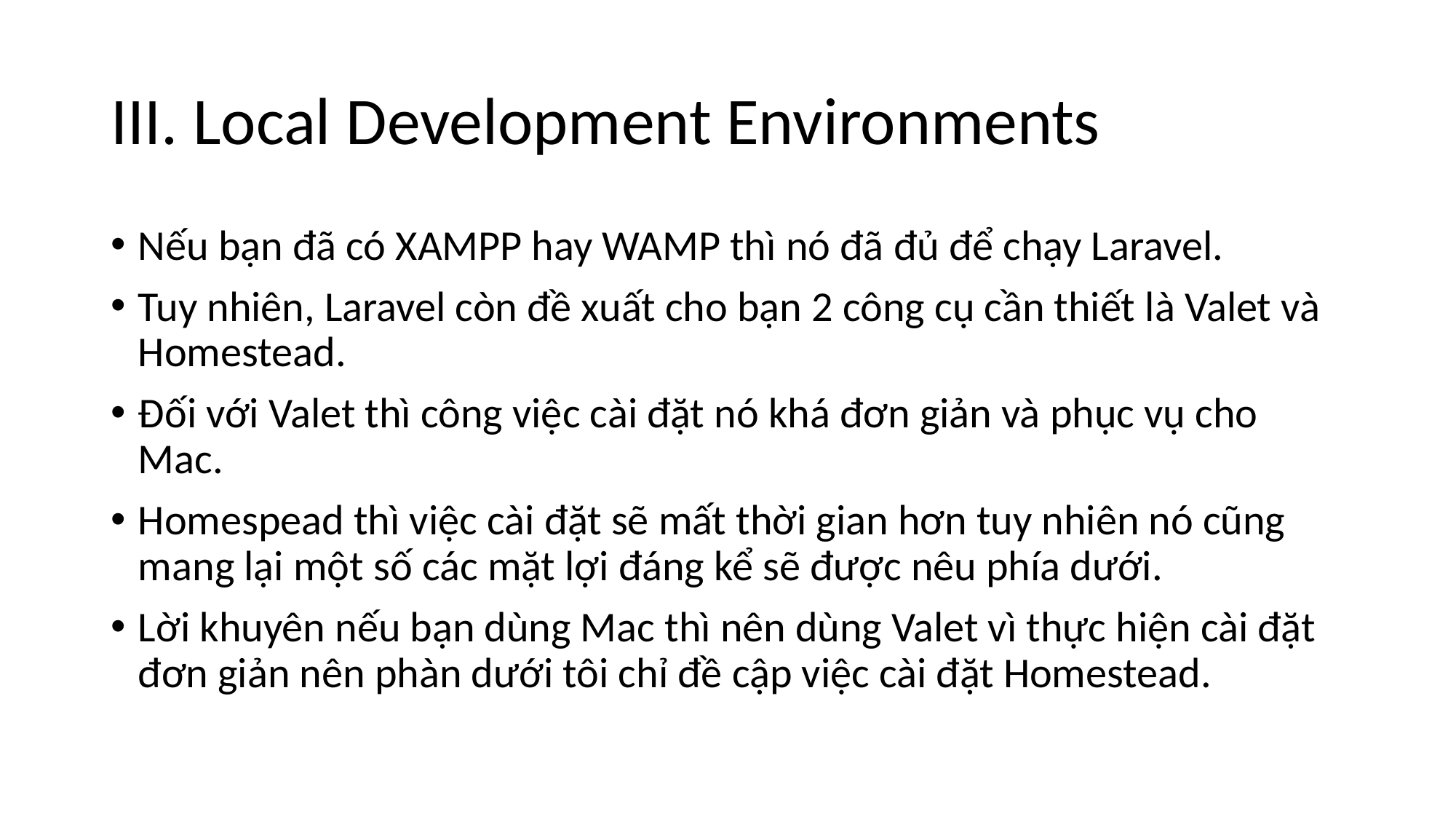

# III. Local Development Environments
Nếu bạn đã có XAMPP hay WAMP thì nó đã đủ để chạy Laravel.
Tuy nhiên, Laravel còn đề xuất cho bạn 2 công cụ cần thiết là Valet và Homestead.
Đối với Valet thì công việc cài đặt nó khá đơn giản và phục vụ cho Mac.
Homespead thì việc cài đặt sẽ mất thời gian hơn tuy nhiên nó cũng mang lại một số các mặt lợi đáng kể sẽ được nêu phía dưới.
Lời khuyên nếu bạn dùng Mac thì nên dùng Valet vì thực hiện cài đặt đơn giản nên phàn dưới tôi chỉ đề cập việc cài đặt Homestead.